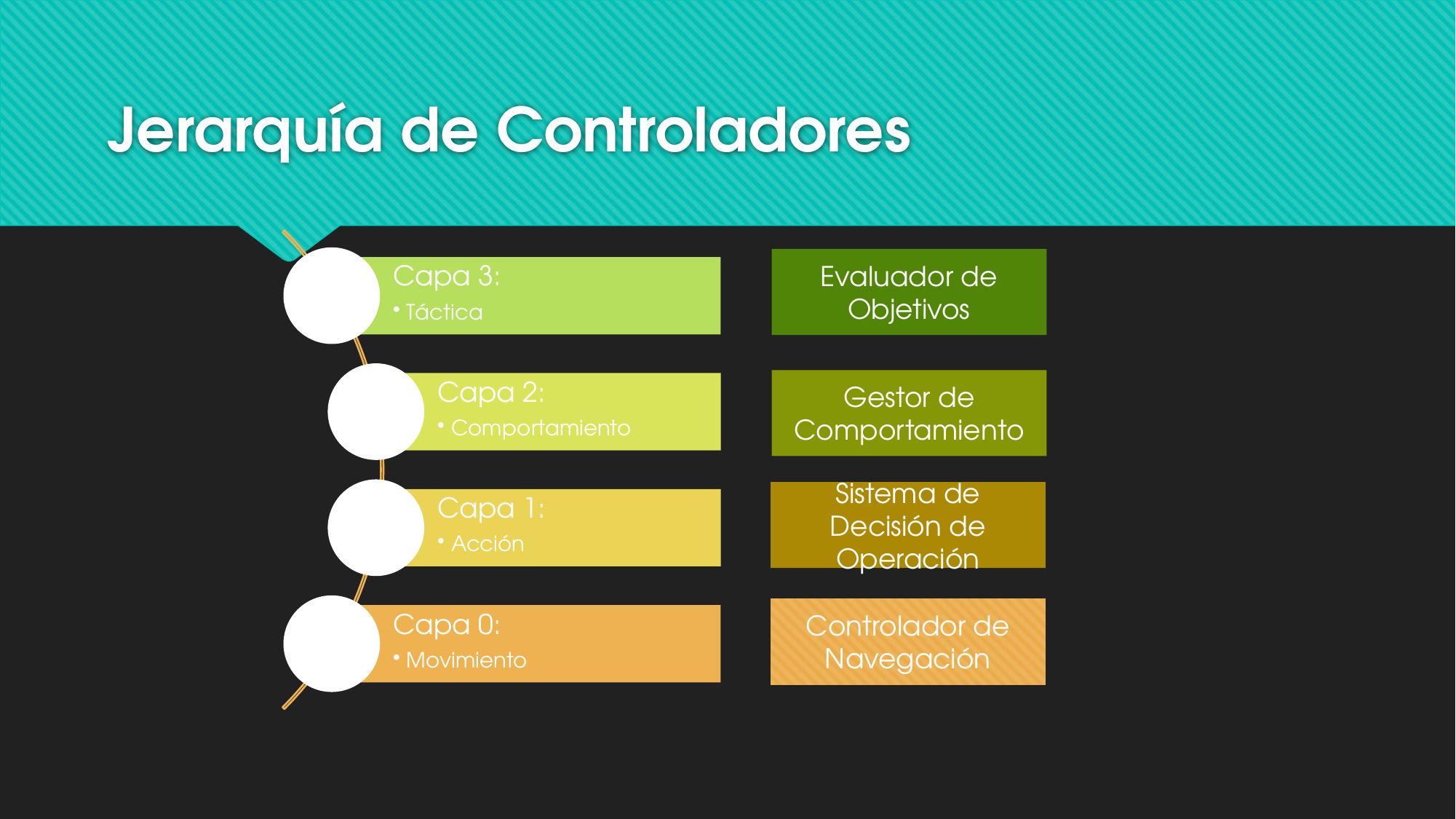

# Jerarquía de Controladores
Capa 3:
Táctica
Capa 2:
Comportamiento
Capa 1:
Acción
Capa 0:
Movimiento
Evaluador de Objetivos
Gestor de Comportamiento
Sistema de Decisión de Operación
Controlador de Navegación